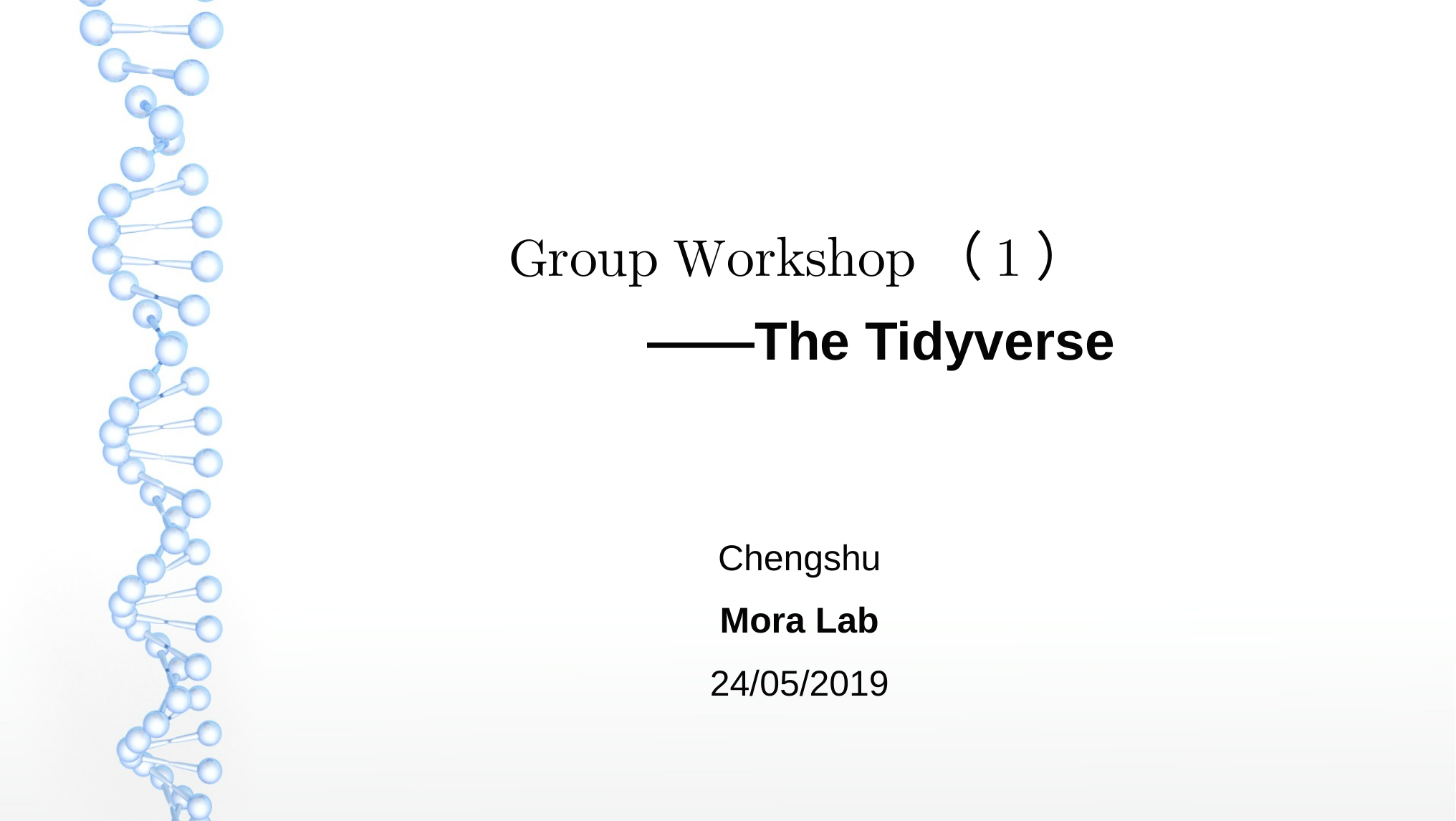

Group Workshop（1）
           ——The Tidyverse

Chengshu
Mora Lab
24/05/2019